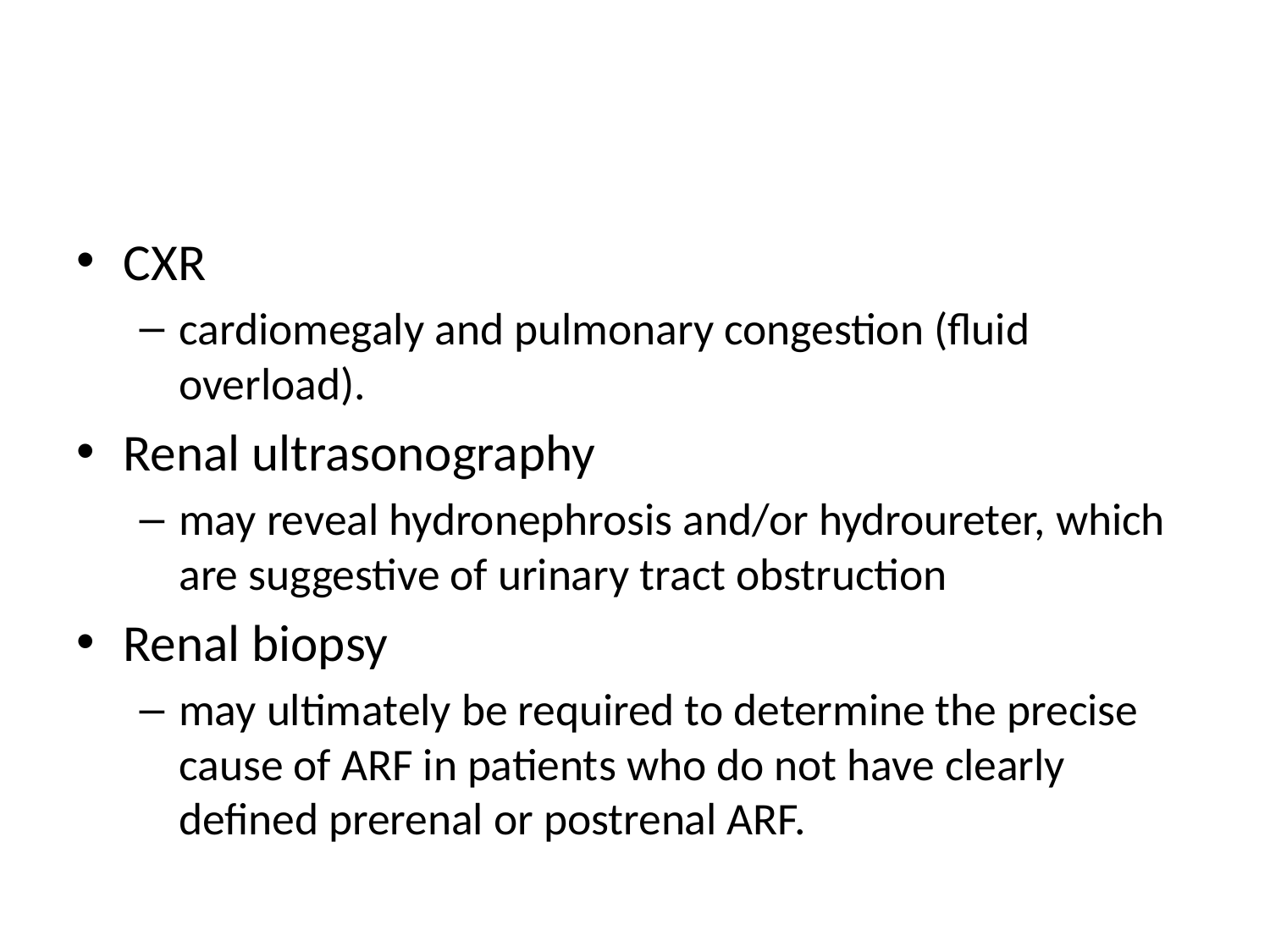

#
CXR
cardiomegaly and pulmonary congestion (fluid overload).
Renal ultrasonography
may reveal hydronephrosis and/or hydroureter, which are suggestive of urinary tract obstruction
Renal biopsy
may ultimately be required to determine the precise cause of ARF in patients who do not have clearly defined prerenal or postrenal ARF.